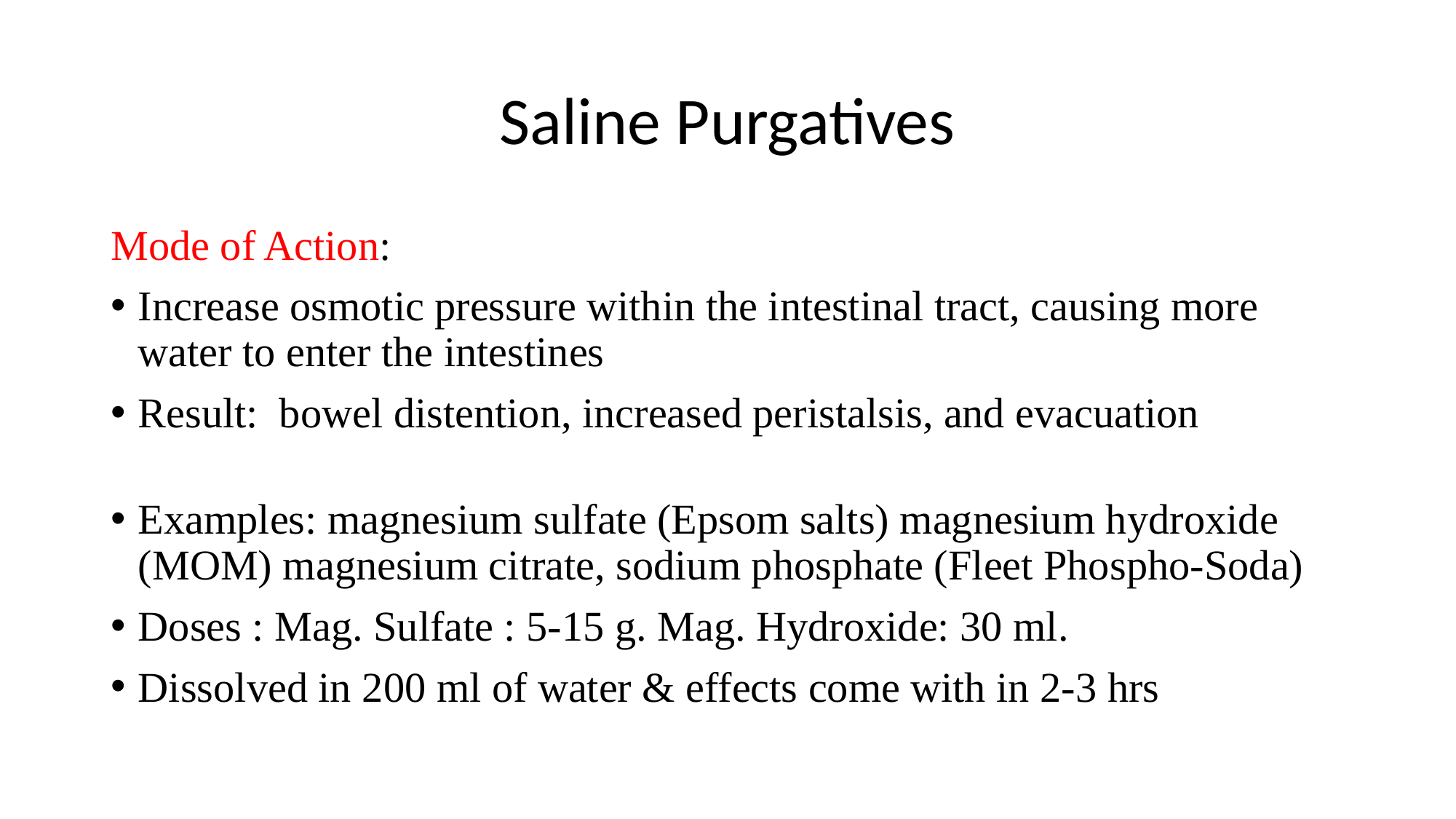

# Saline Purgatives
Mode of Action:
Increase osmotic pressure within the intestinal tract, causing more water to enter the intestines
Result:  bowel distention, increased peristalsis, and evacuation
Examples: magnesium sulfate (Epsom salts) magnesium hydroxide (MOM) magnesium citrate, sodium phosphate (Fleet Phospho-Soda)
Doses : Mag. Sulfate : 5-15 g. Mag. Hydroxide: 30 ml.
Dissolved in 200 ml of water & effects come with in 2-3 hrs